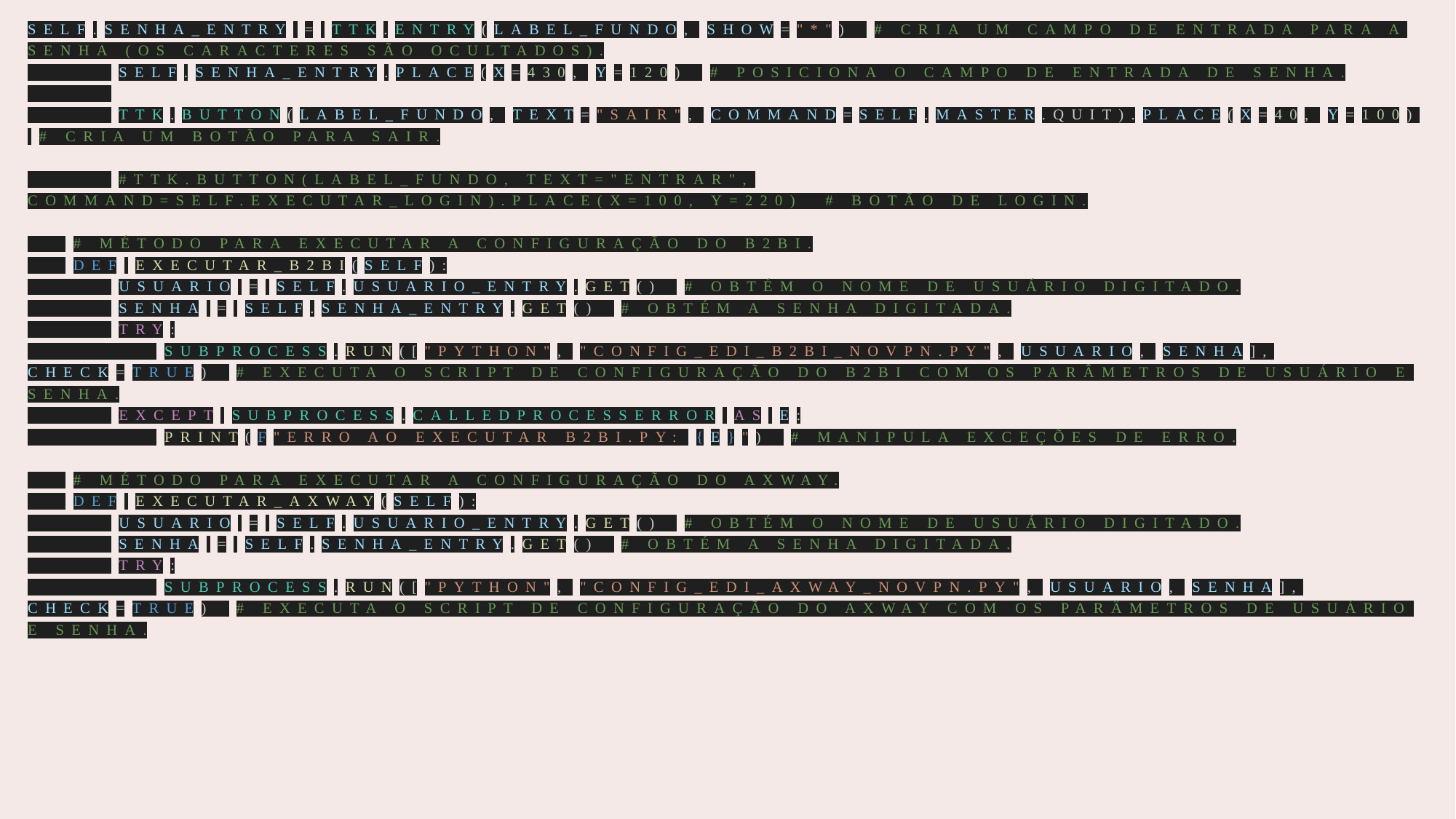

# self.senha_entry = ttk.Entry(label_fundo, show="*")  # Cria um campo de entrada para a senha (os caracteres são ocultados).         self.senha_entry.place(x=430, y=120)  # Posiciona o campo de entrada de senha.                 ttk.Button(label_fundo, text="Sair", command=self.master.quit).place(x=40, y=100)  # Cria um botão para sair.         #ttk.Button(label_fundo, text="Entrar", command=self.executar_login).place(x=100, y=220)  # Botão de login.     # Método para executar a configuração do B2Bi.     def executar_b2bi(self):         usuario = self.usuario_entry.get()  # Obtém o nome de usuário digitado.         senha = self.senha_entry.get()  # Obtém a senha digitada.         try:             subprocess.run(["python", "config_edi_B2Bi_novpn.py", usuario, senha], check=True)  # Executa o script de configuração do B2Bi com os parâmetros de usuário e senha.         except subprocess.CalledProcessError as e:             print(f"Erro ao executar b2bi.py: {e}")  # Manipula exceções de erro.     # Método para executar a configuração do Axway.     def executar_axway(self):         usuario = self.usuario_entry.get()  # Obtém o nome de usuário digitado.         senha = self.senha_entry.get()  # Obtém a senha digitada.         try:             subprocess.run(["python", "config_edi_axway_novpn.py", usuario, senha], check=True)  # Executa o script de configuração do Axway com os parâmetros de usuário e senha.